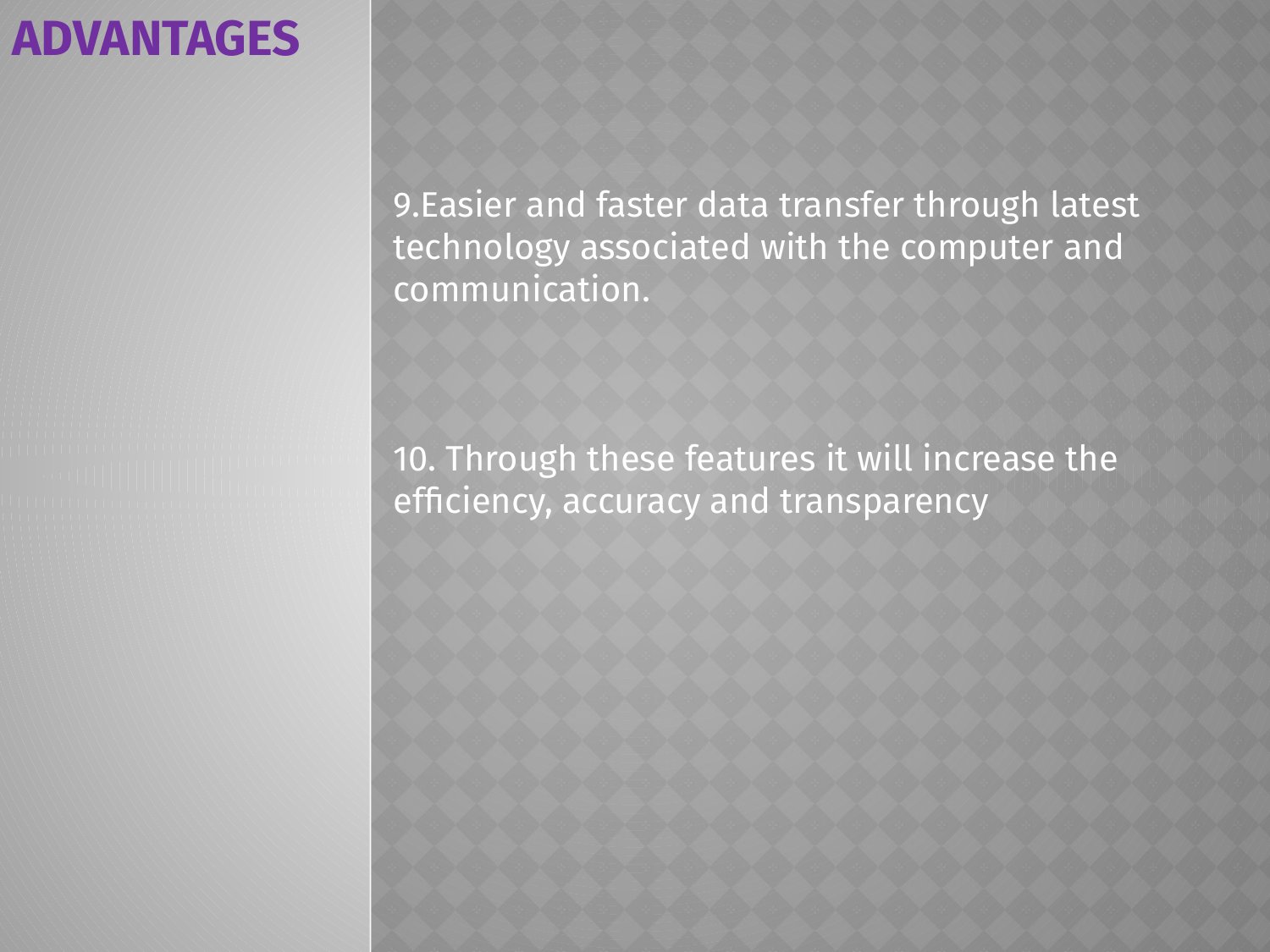

ADVANTAGES

9.Easier and faster data transfer through latest technology associated with the computer and communication.

10. Through these features it will increase the efficiency, accuracy and transparency